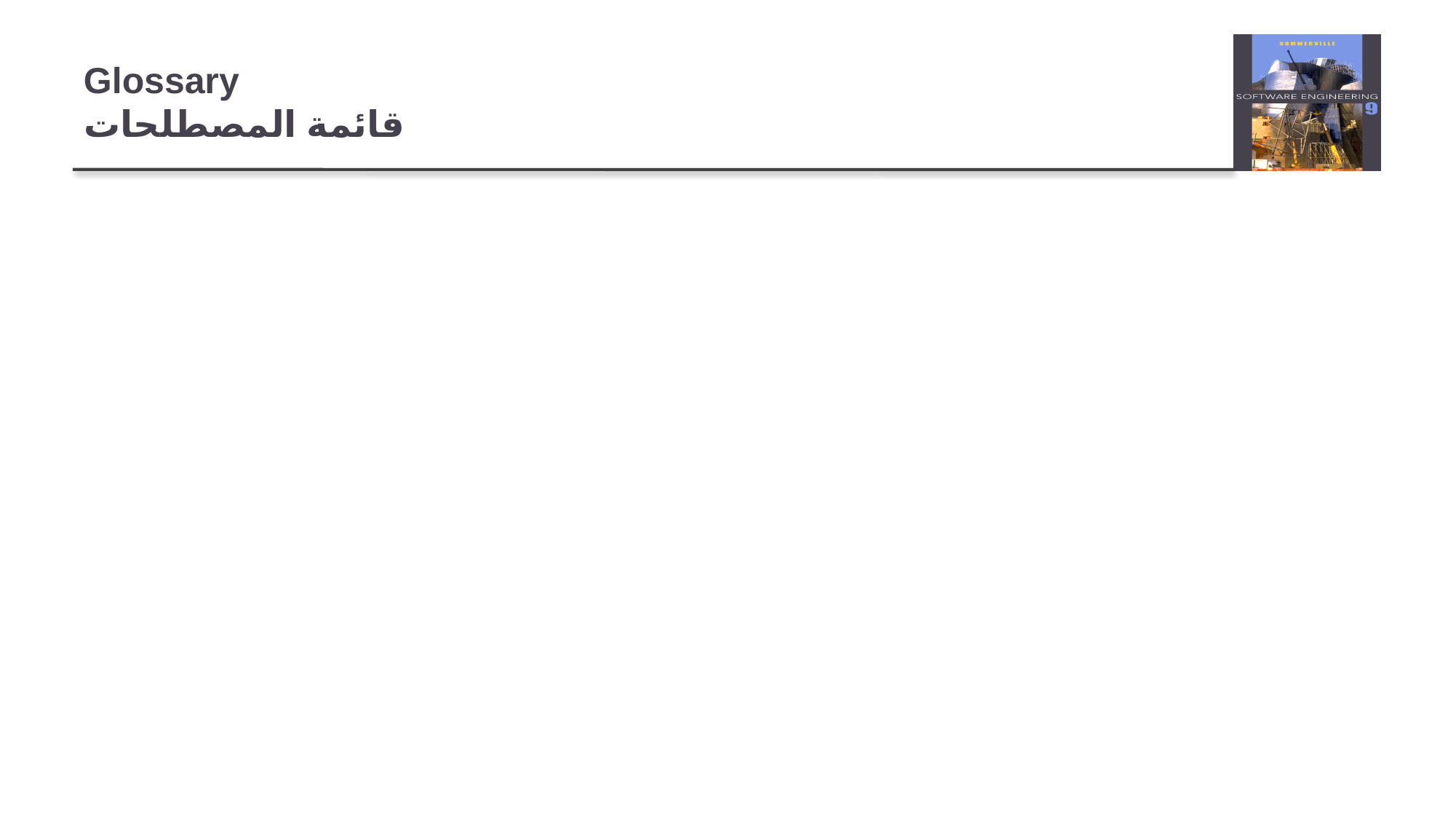

# Glossary قائمة المصطلحات
Define system terminology  that used across the project or organization.
تحديد مصطلحات النظام المستخدمة عبر المشروع أو المنظمة.